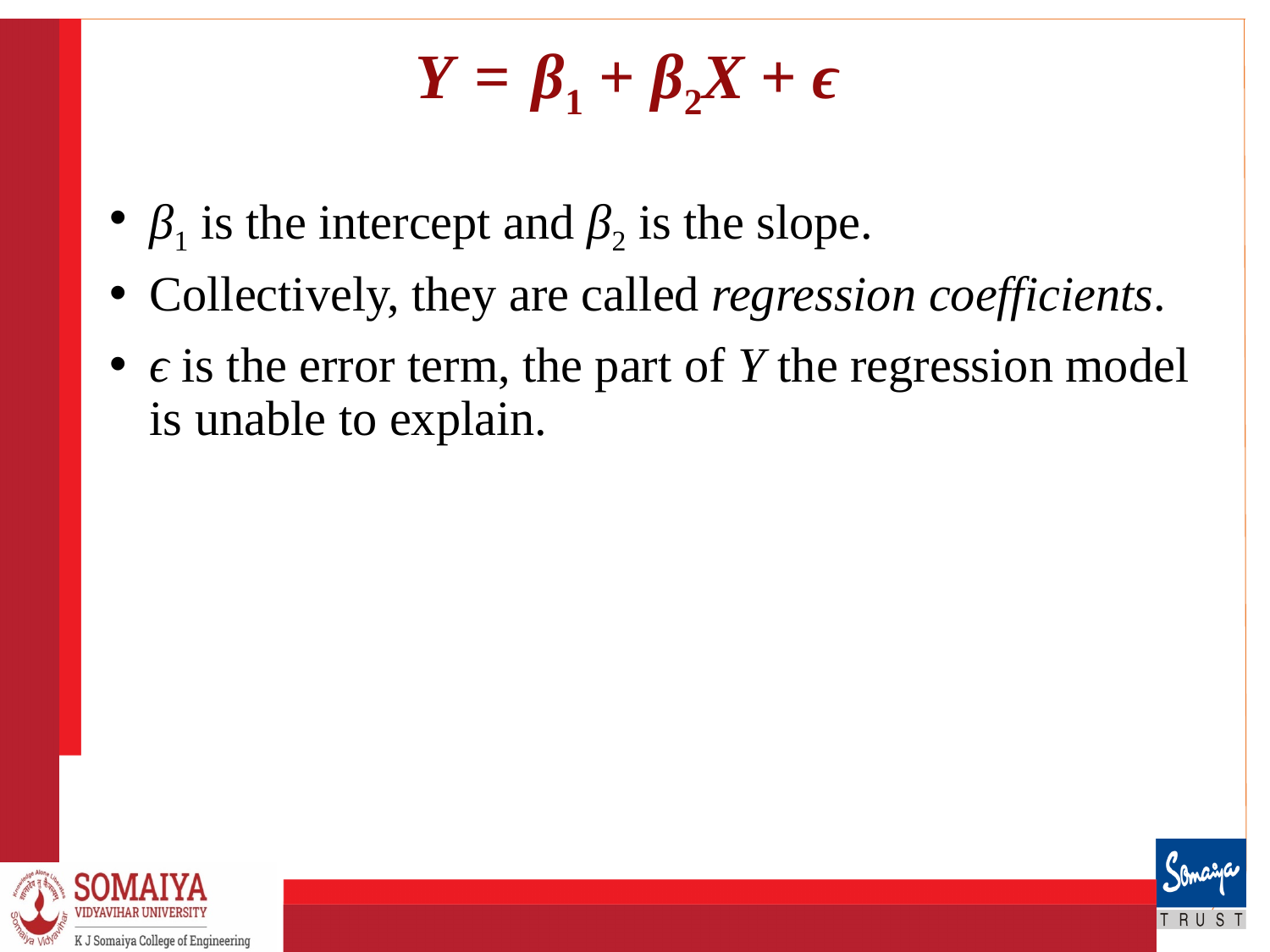

# Y = β1 + β2X + ϵ
β1 is the intercept and β2 is the slope.
Collectively, they are called regression coefficients.
ϵ is the error term, the part of Y the regression model is unable to explain.